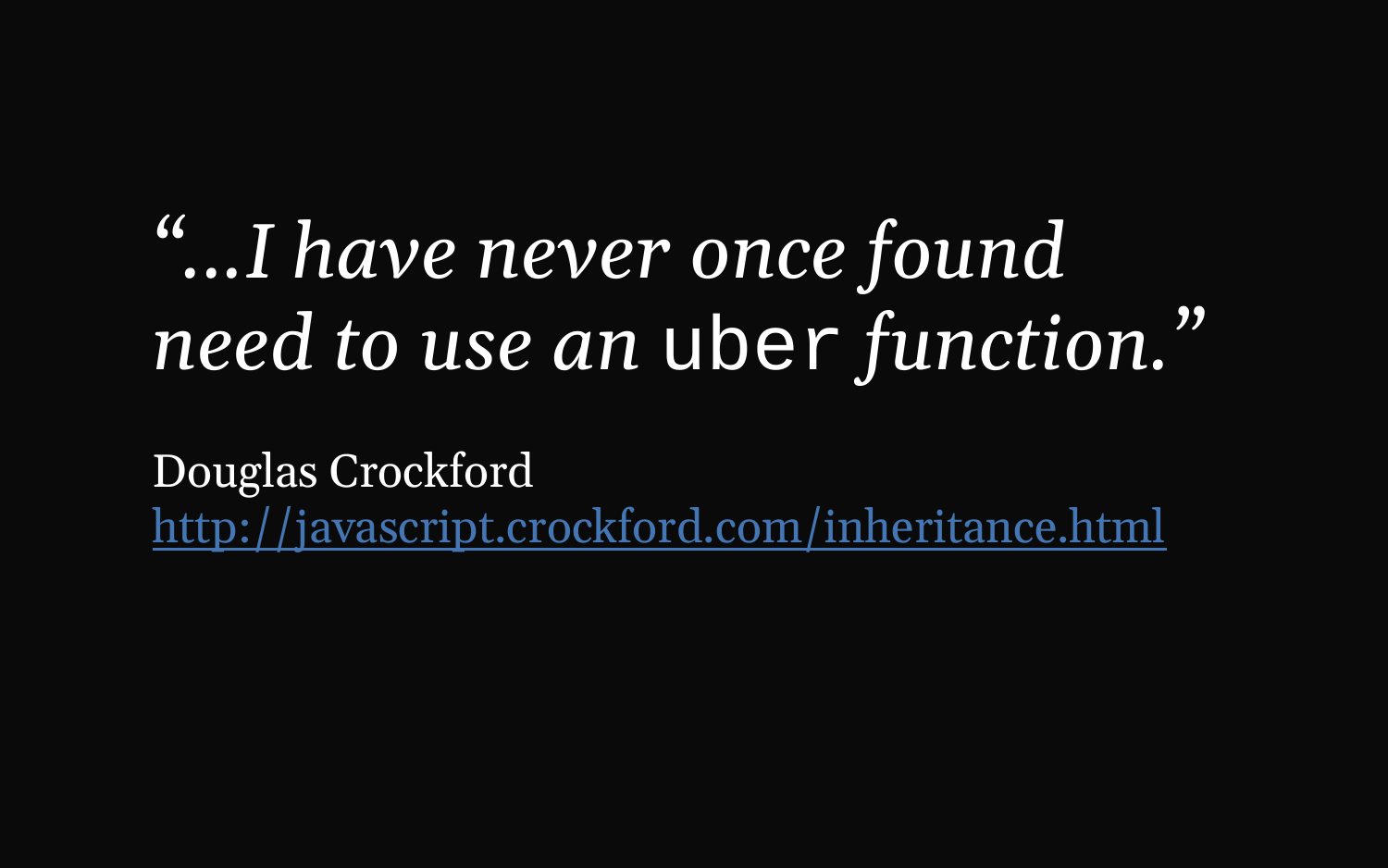

“...I have never once found need to use an uber function.”

Douglas Crockford
http://javascript.crockford.com/inheritance.html